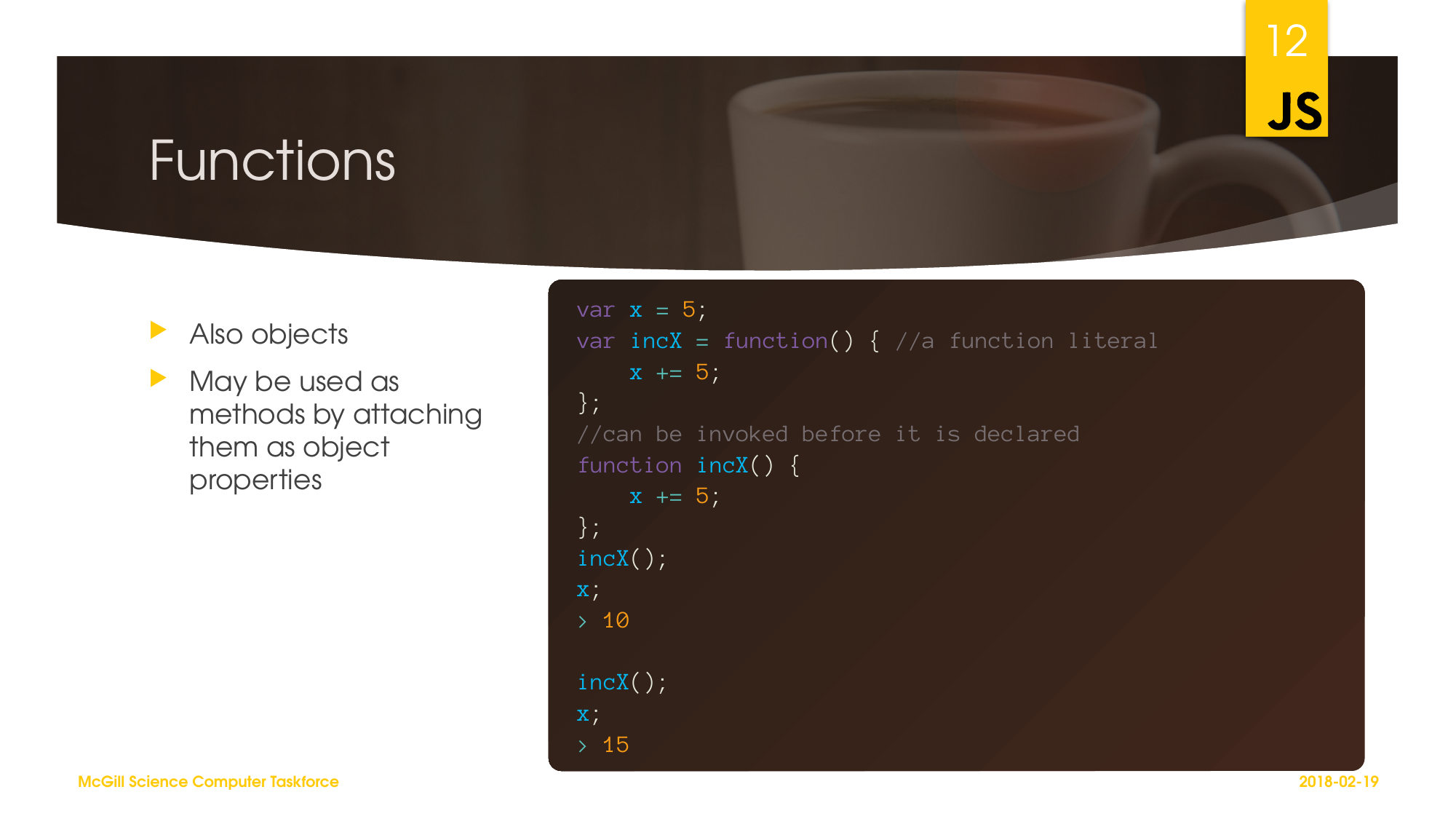

12
# Functions

var x = 5;
var incX = function() { //a function literal
    x += 5;
};
//can be invoked before it is declared
function incX() {
    x += 5;
};
incX();
x;
> 10

incX();
x;
> 15
Also objects
May be used as methods by attaching them as object properties
McGill Science Computer Taskforce
2018-02-19